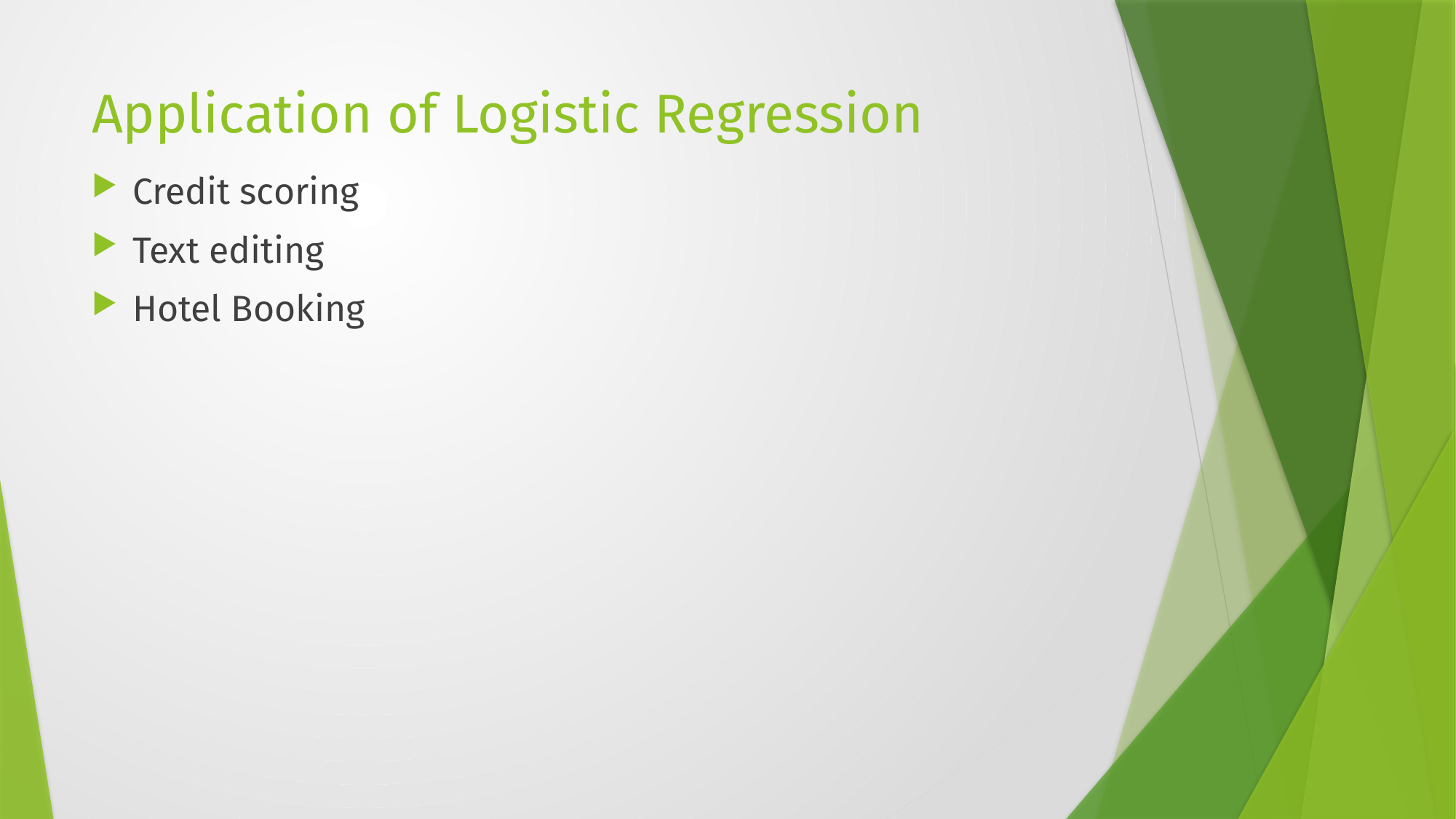

# Application of Logistic Regression
Credit scoring
Text editing
Hotel Booking